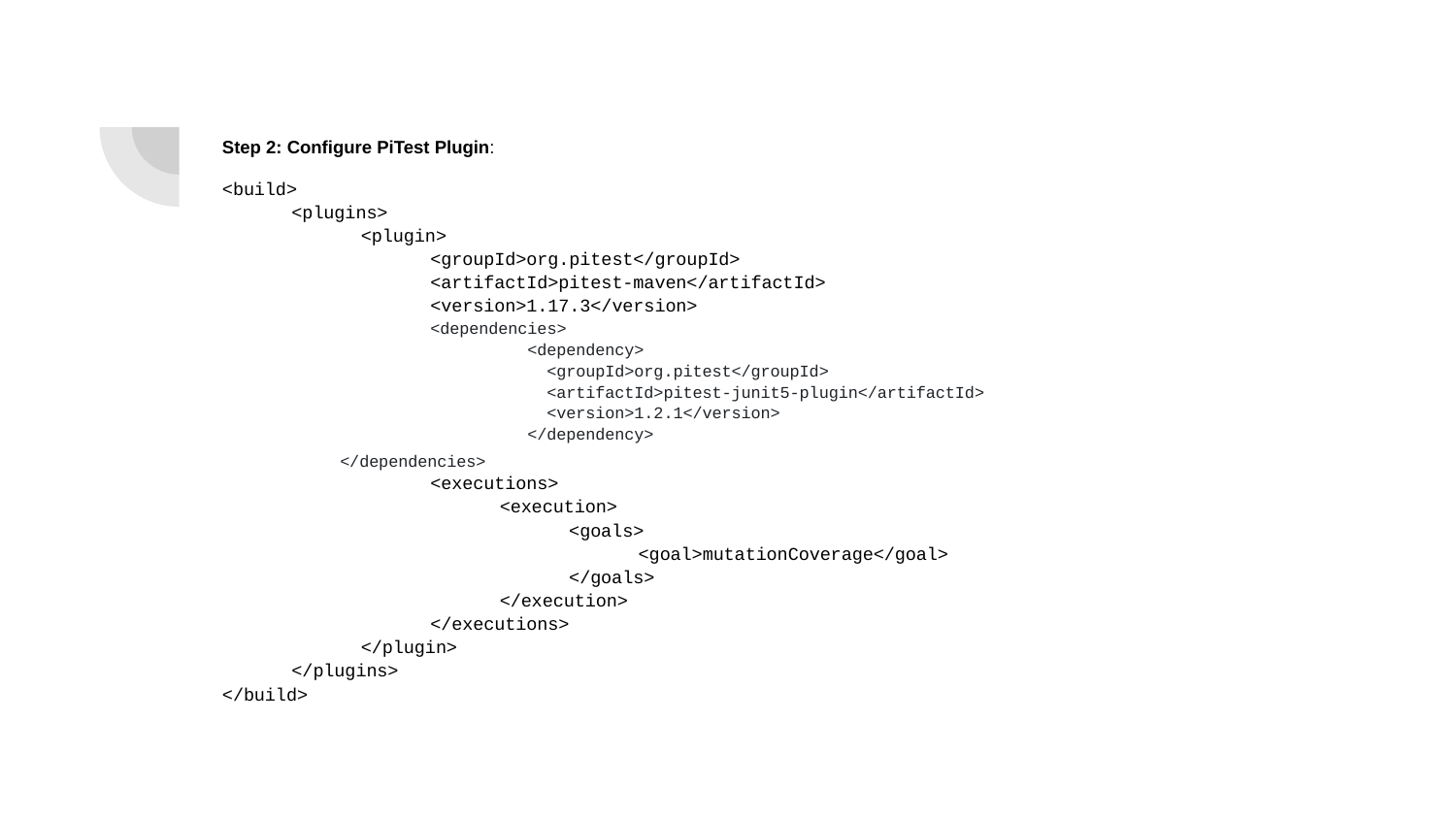

Step 2: Configure PiTest Plugin:
<build>
<plugins>
<plugin>
<groupId>org.pitest</groupId>
<artifactId>pitest-maven</artifactId>
<version>1.17.3</version>
<dependencies>
          <dependency>
            <groupId>org.pitest</groupId>
            <artifactId>pitest-junit5-plugin</artifactId>
            <version>1.2.1</version>
          </dependency>
        		</dependencies>
<executions>
<execution>
<goals>
<goal>mutationCoverage</goal>
</goals>
</execution>
</executions>
</plugin>
</plugins>
</build>